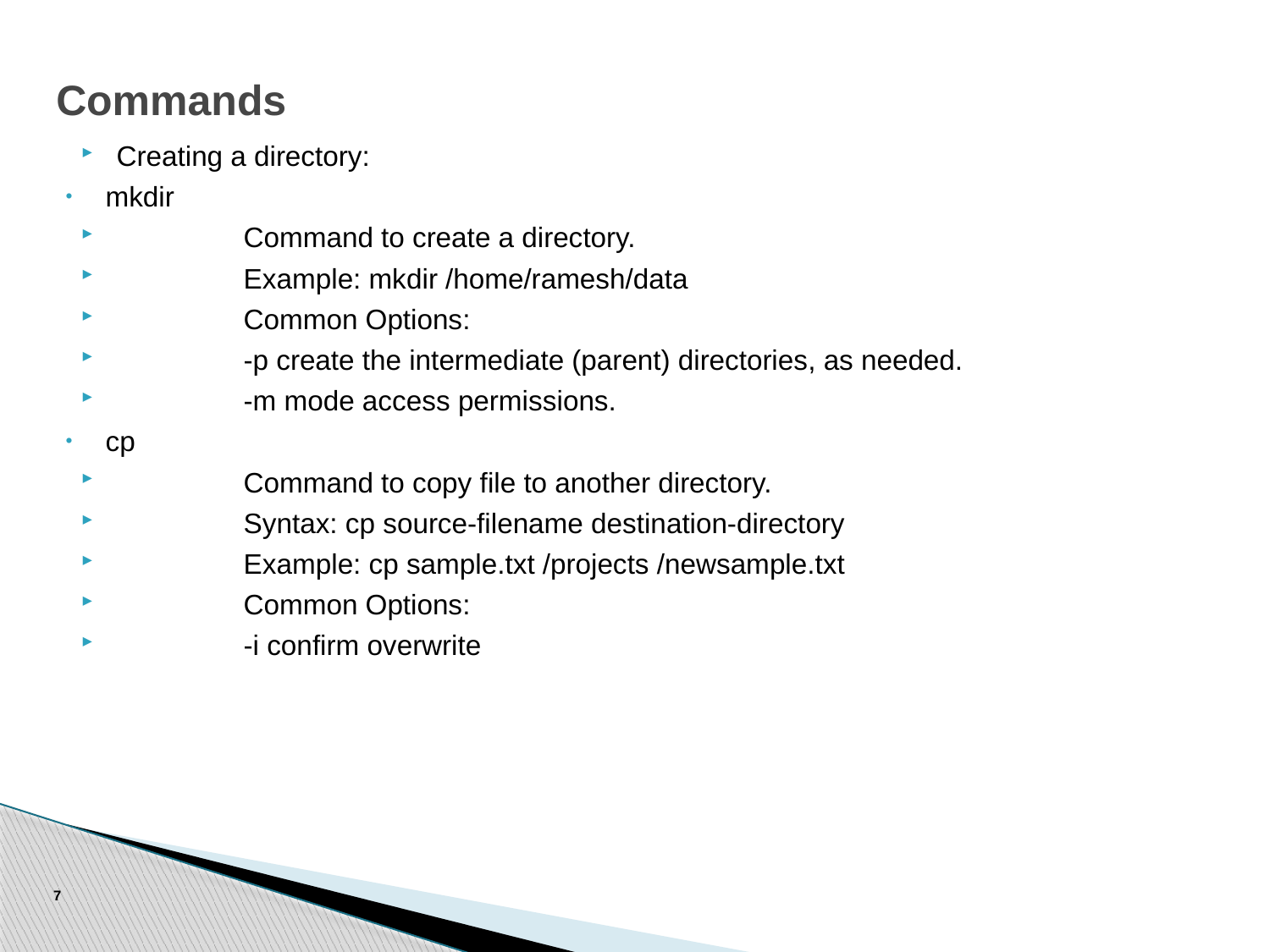

# Commands
Creating a directory:
mkdir
	Command to create a directory.
	Example: mkdir /home/ramesh/data
	Common Options:
	-p create the intermediate (parent) directories, as needed.
	-m mode access permissions.
cp
	Command to copy file to another directory.
	Syntax: cp source-filename destination-directory
	Example: cp sample.txt /projects /newsample.txt
	Common Options:
	-i confirm overwrite
7